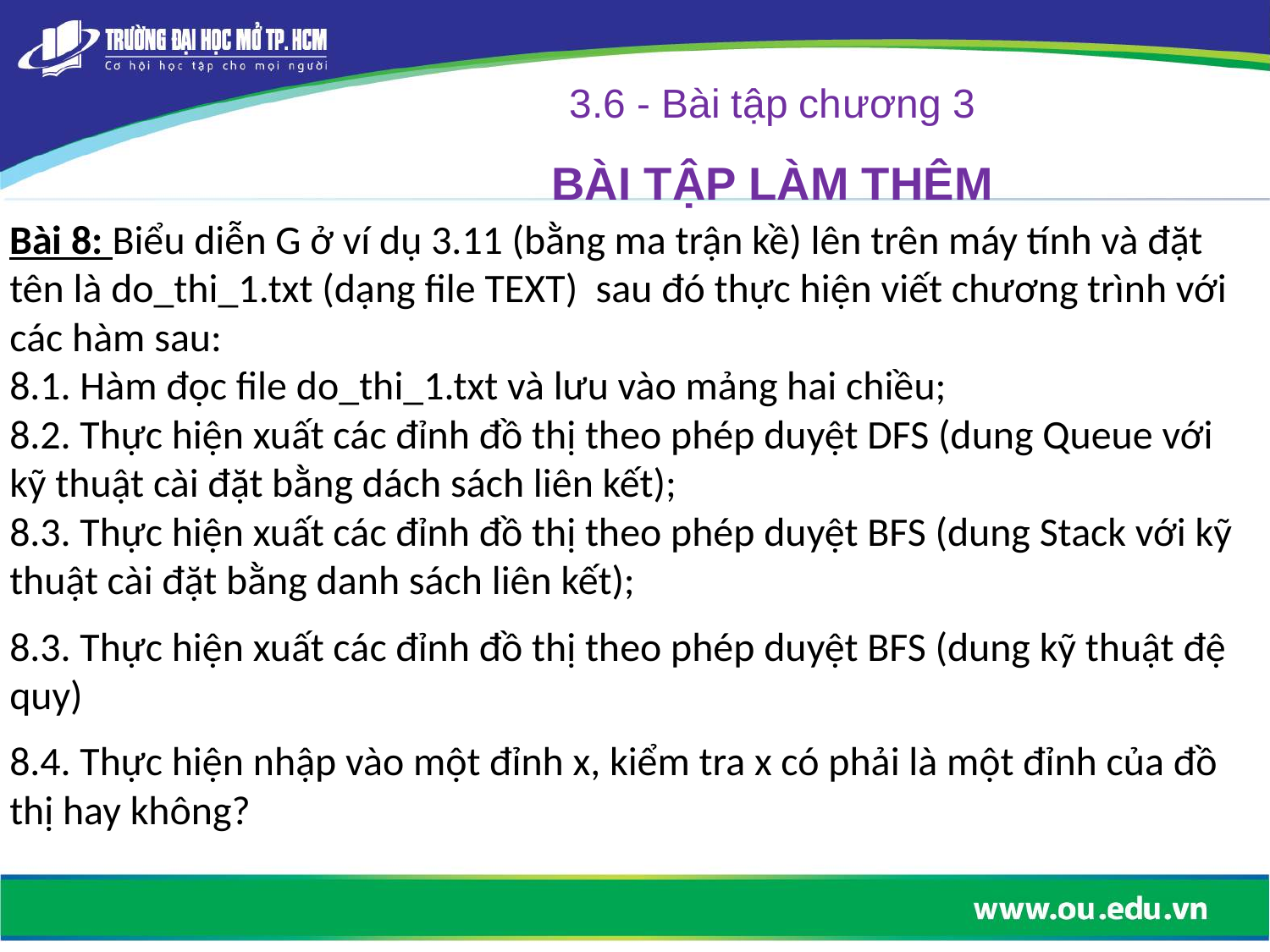

3.6 - Bài tập chương 3
BÀI TẬP LÀM THÊM

Bài 8: Biểu diễn G ở ví dụ 3.11 (bằng ma trận kề) lên trên máy tính và đặt tên là do_thi_1.txt (dạng file TEXT)  sau đó thực hiện viết chương trình với các hàm sau:
8.1. Hàm đọc file do_thi_1.txt và lưu vào mảng hai chiều;
8.2. Thực hiện xuất các đỉnh đồ thị theo phép duyệt DFS (dung Queue với kỹ thuật cài đặt bằng dách sách liên kết);
8.3. Thực hiện xuất các đỉnh đồ thị theo phép duyệt BFS (dung Stack với kỹ thuật cài đặt bằng danh sách liên kết);
8.3. Thực hiện xuất các đỉnh đồ thị theo phép duyệt BFS (dung kỹ thuật đệ quy)
8.4. Thực hiện nhập vào một đỉnh x, kiểm tra x có phải là một đỉnh của đồ thị hay không?